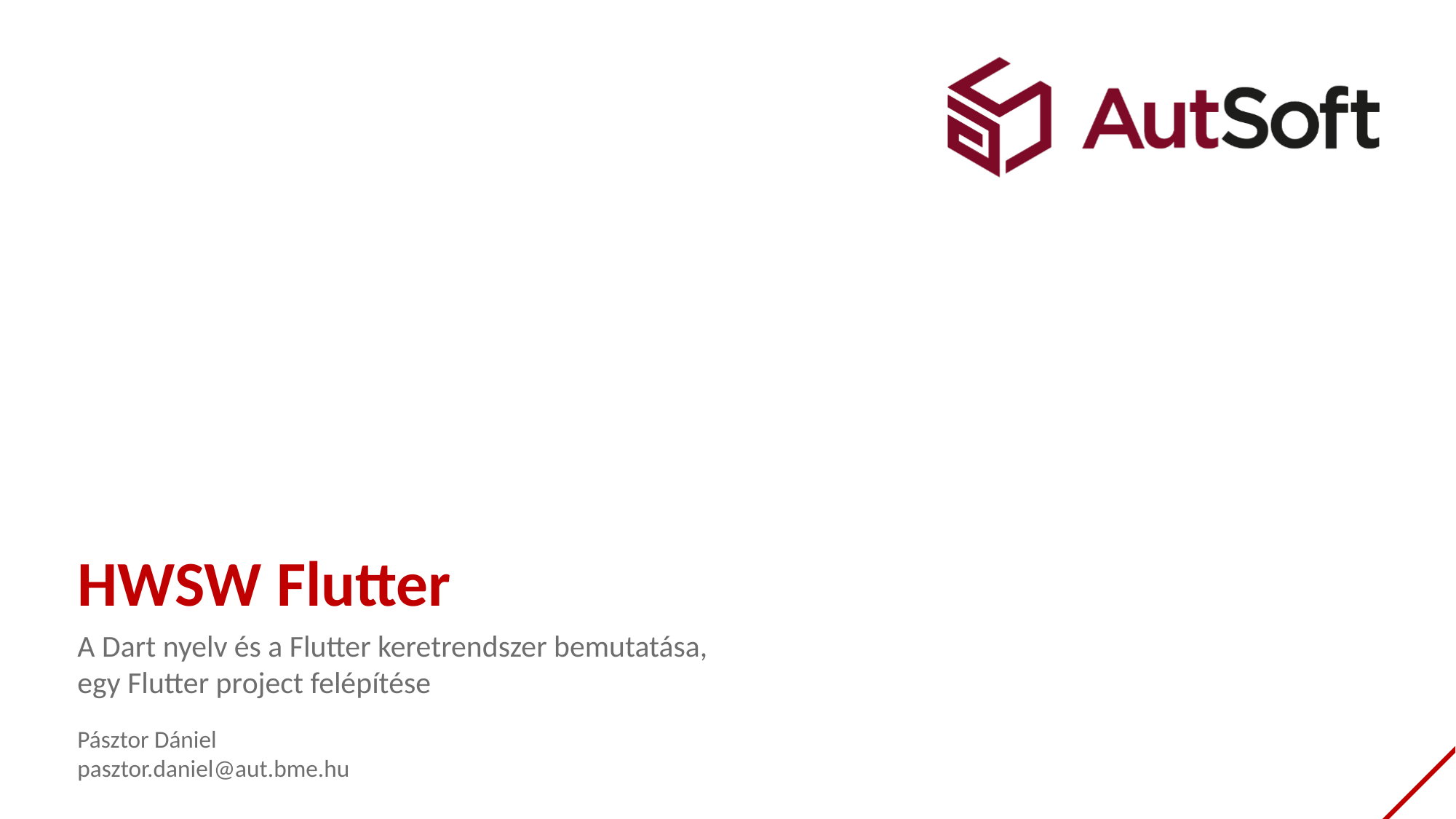

HWSW Flutter

A Dart nyelv és a Flutter keretrendszer bemutatása, egy Flutter project felépítése
Pásztor Dániel
pasztor.daniel@aut.bme.hu